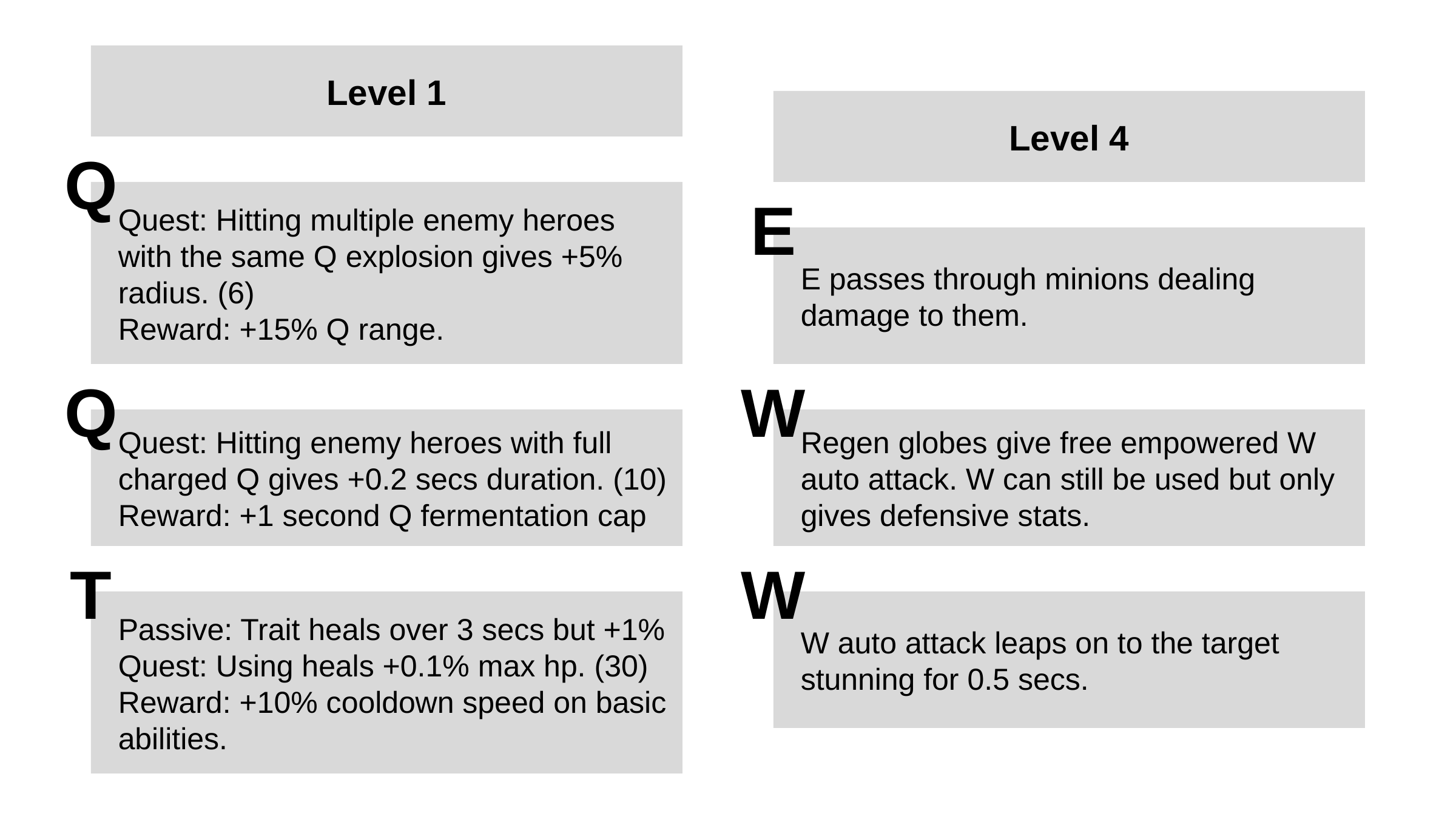

Level 1
Level 4
Q
Quest: Hitting multiple enemy heroes with the same Q explosion gives +5% radius. (6)
Reward: +15% Q range.
E
E passes through minions dealing damage to them.
Q
W
Quest: Hitting enemy heroes with full charged Q gives +0.2 secs duration. (10)
Reward: +1 second Q fermentation cap
Regen globes give free empowered W auto attack. W can still be used but only gives defensive stats.
T
W
Passive: Trait heals over 3 secs but +1%
Quest: Using heals +0.1% max hp. (30)
Reward: +10% cooldown speed on basic abilities.
W auto attack leaps on to the target stunning for 0.5 secs.